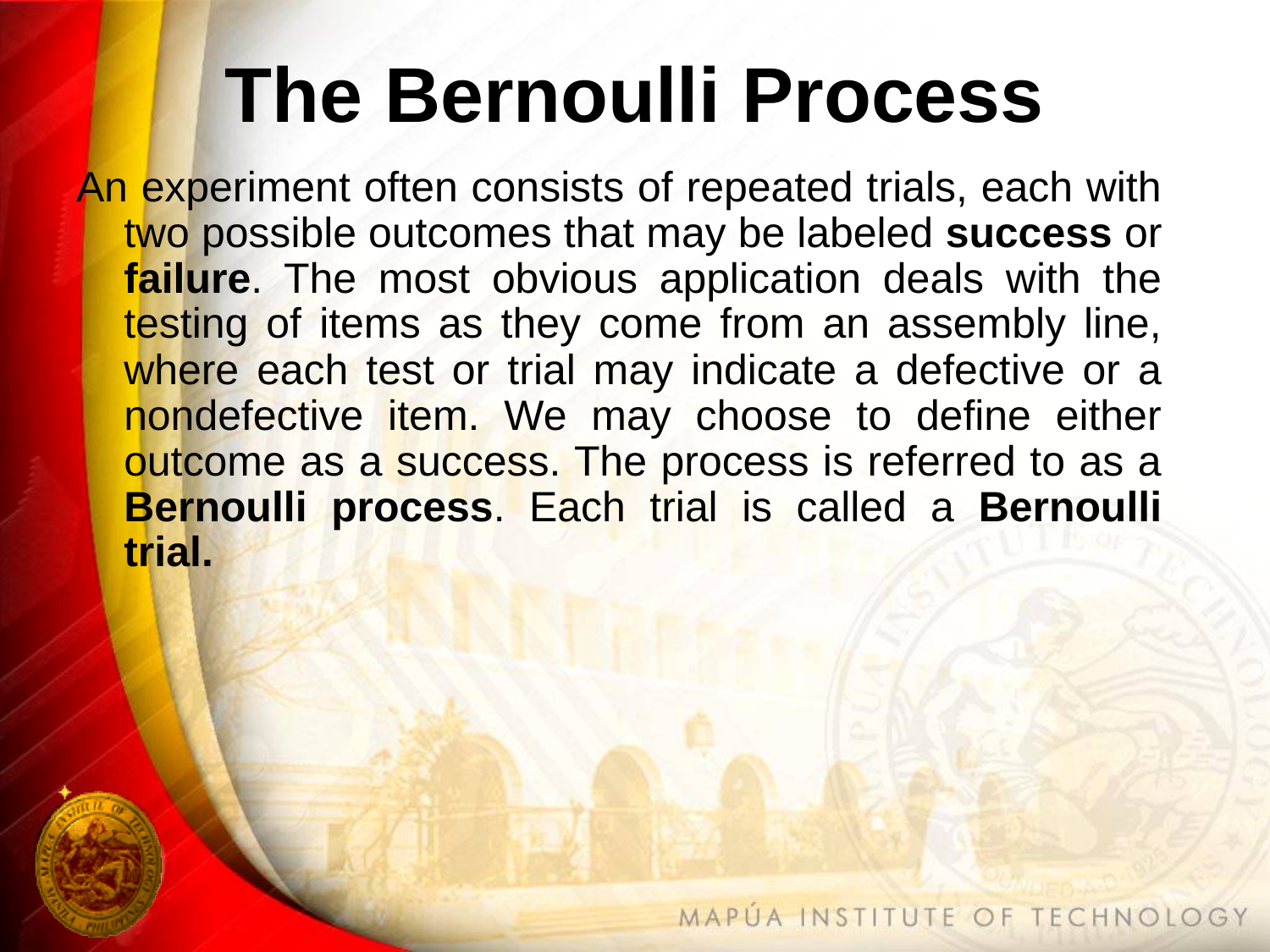

# The Bernoulli Process
An experiment often consists of repeated trials, each with two possible outcomes that may be labeled success or failure. The most obvious application deals with the testing of items as they come from an assembly line, where each test or trial may indicate a defective or a nondefective item. We may choose to define either outcome as a success. The process is referred to as a Bernoulli process. Each trial is called a Bernoulli trial.